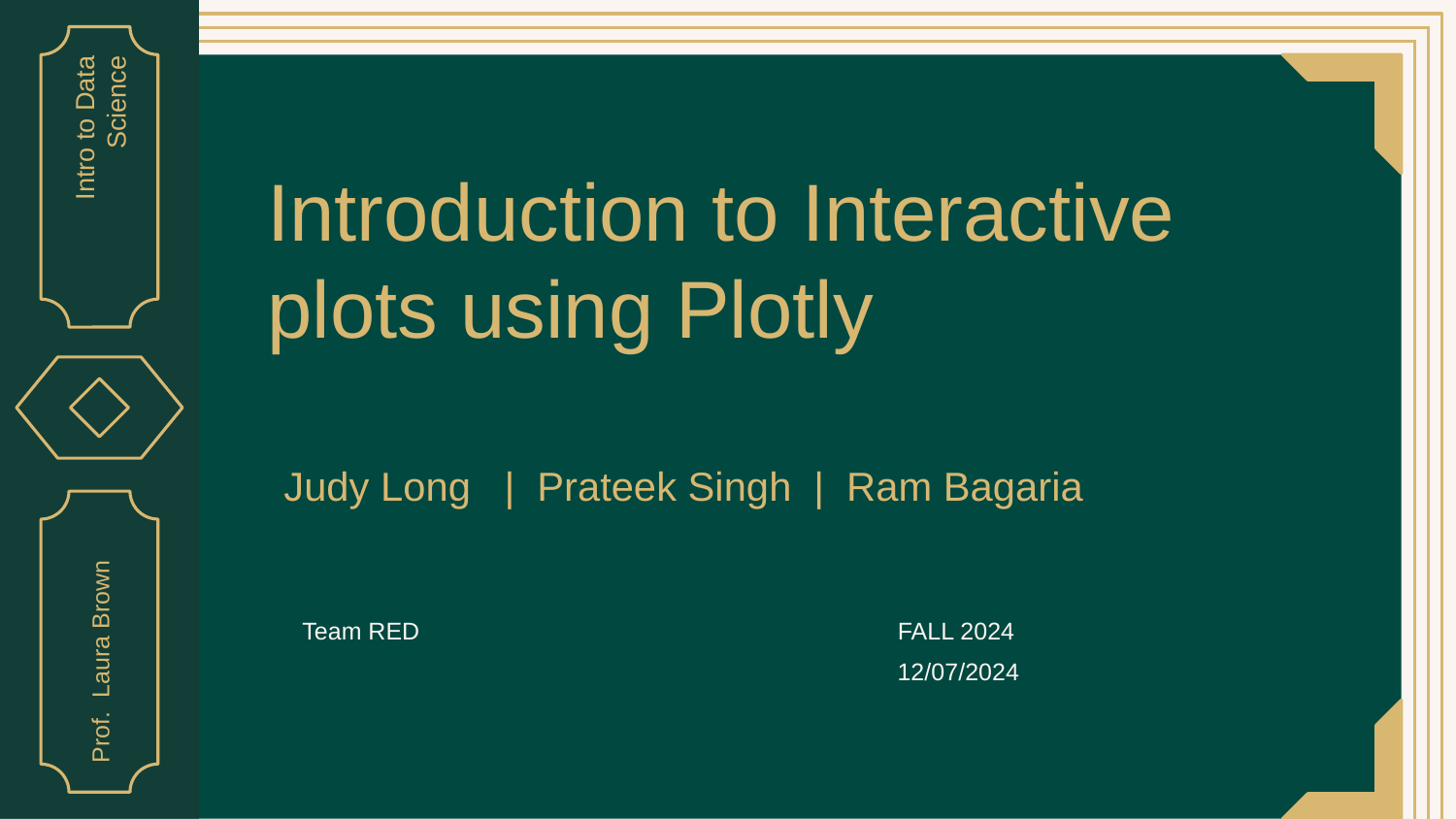

# Introduction to Interactive plots using Plotly
Intro to Data Science
Judy Long   |  Prateek Singh  |  Ram Bagaria
Team RED
FALL 2024
Prof.  Laura Brown
12/07/2024